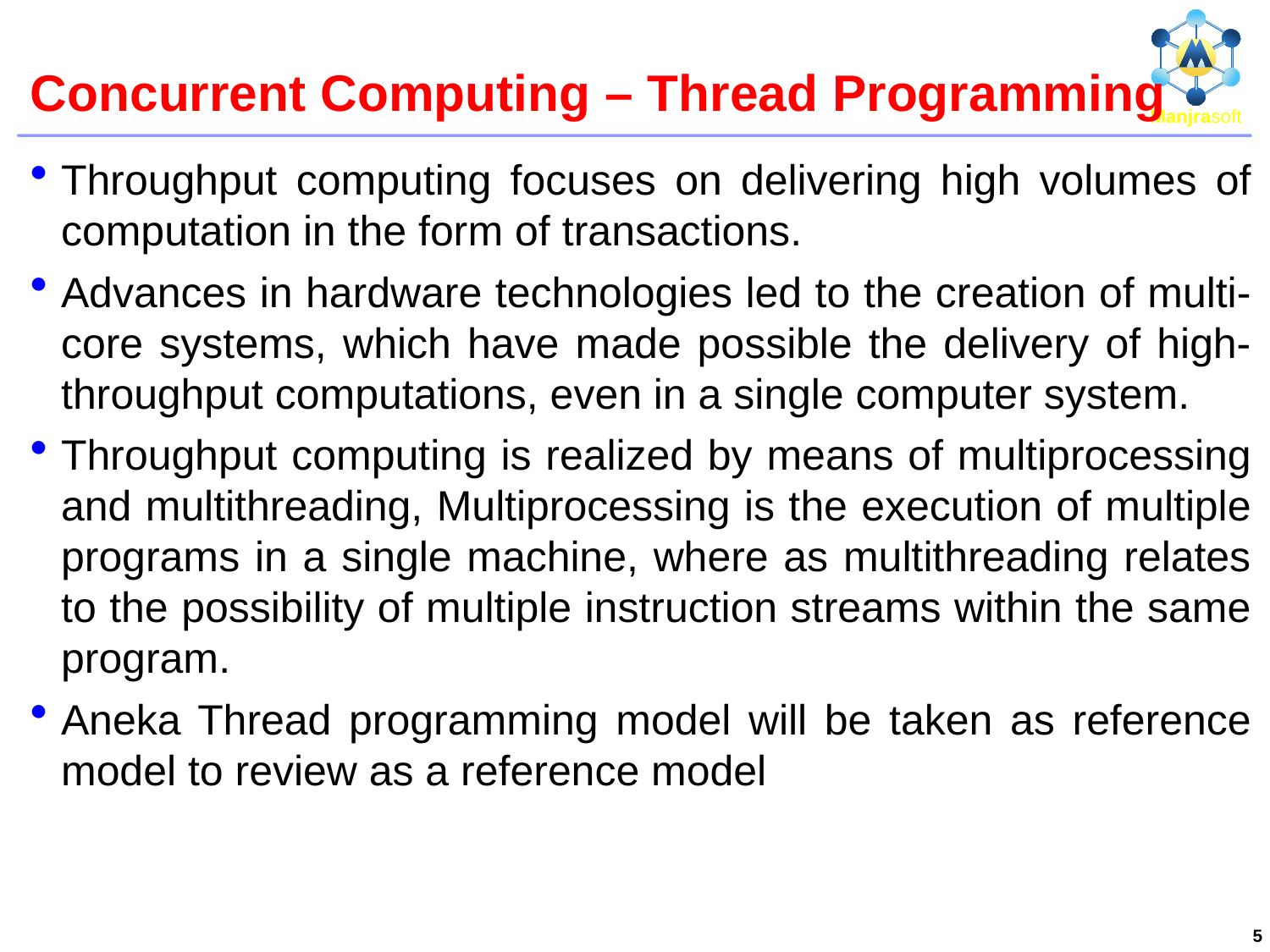

# Concurrent Computing – Thread Programming
Throughput computing focuses on delivering high volumes of computation in the form of transactions.
Advances in hardware technologies led to the creation of multi- core systems, which have made possible the delivery of high-throughput computations, even in a single computer system.
Throughput computing is realized by means of multiprocessing and multithreading, Multiprocessing is the execution of multiple programs in a single machine, where as multithreading relates to the possibility of multiple instruction streams within the same program.
Aneka Thread programming model will be taken as reference model to review as a reference model
5